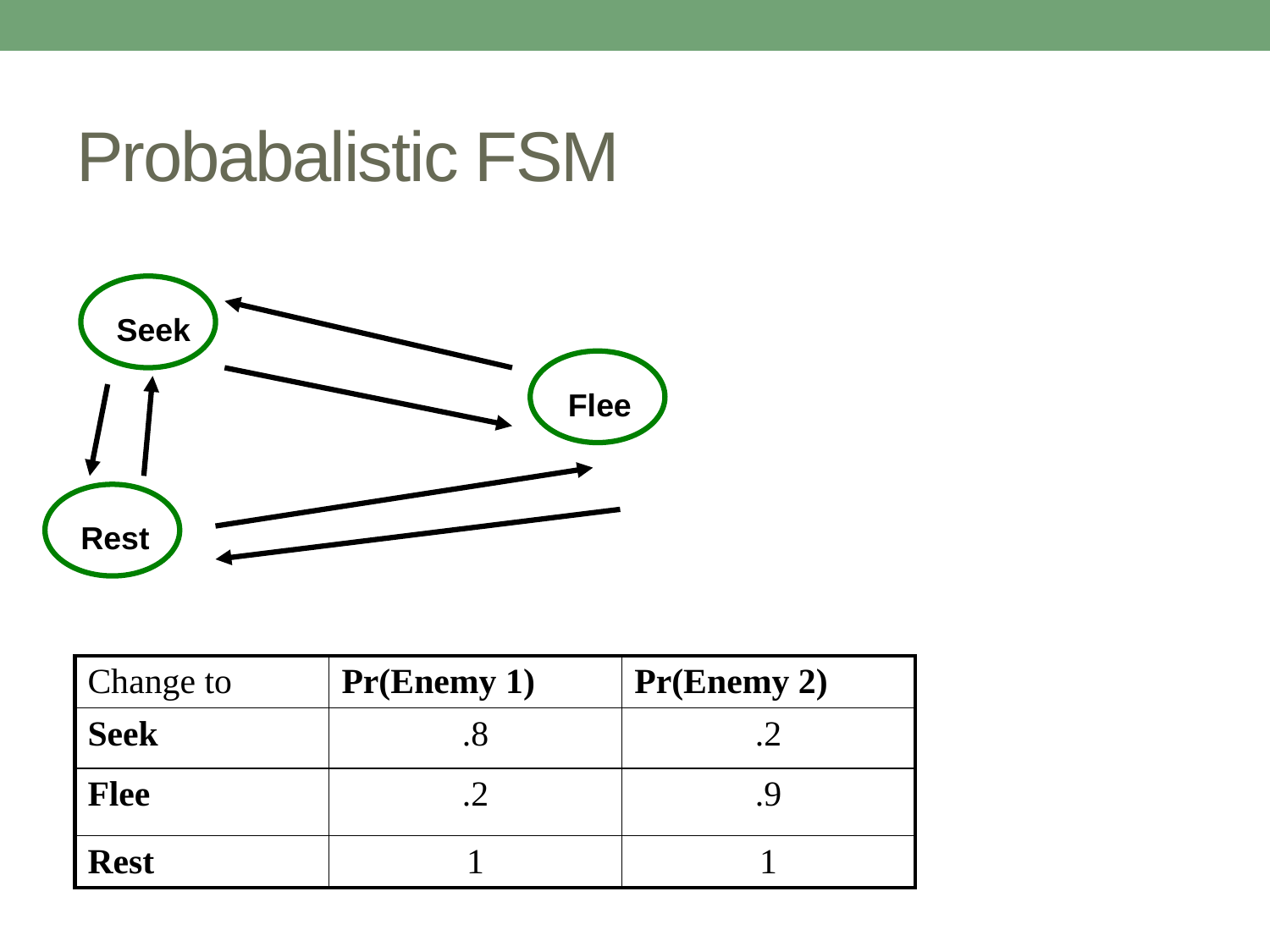

# Probabalistic FSM

Seek

Flee

Rest
| Change to | Pr(Enemy 1) | Pr(Enemy 2) |
| --- | --- | --- |
| Seek | .8 | .2 |
| Flee | .2 | .9 |
| Rest | 1 | 1 |